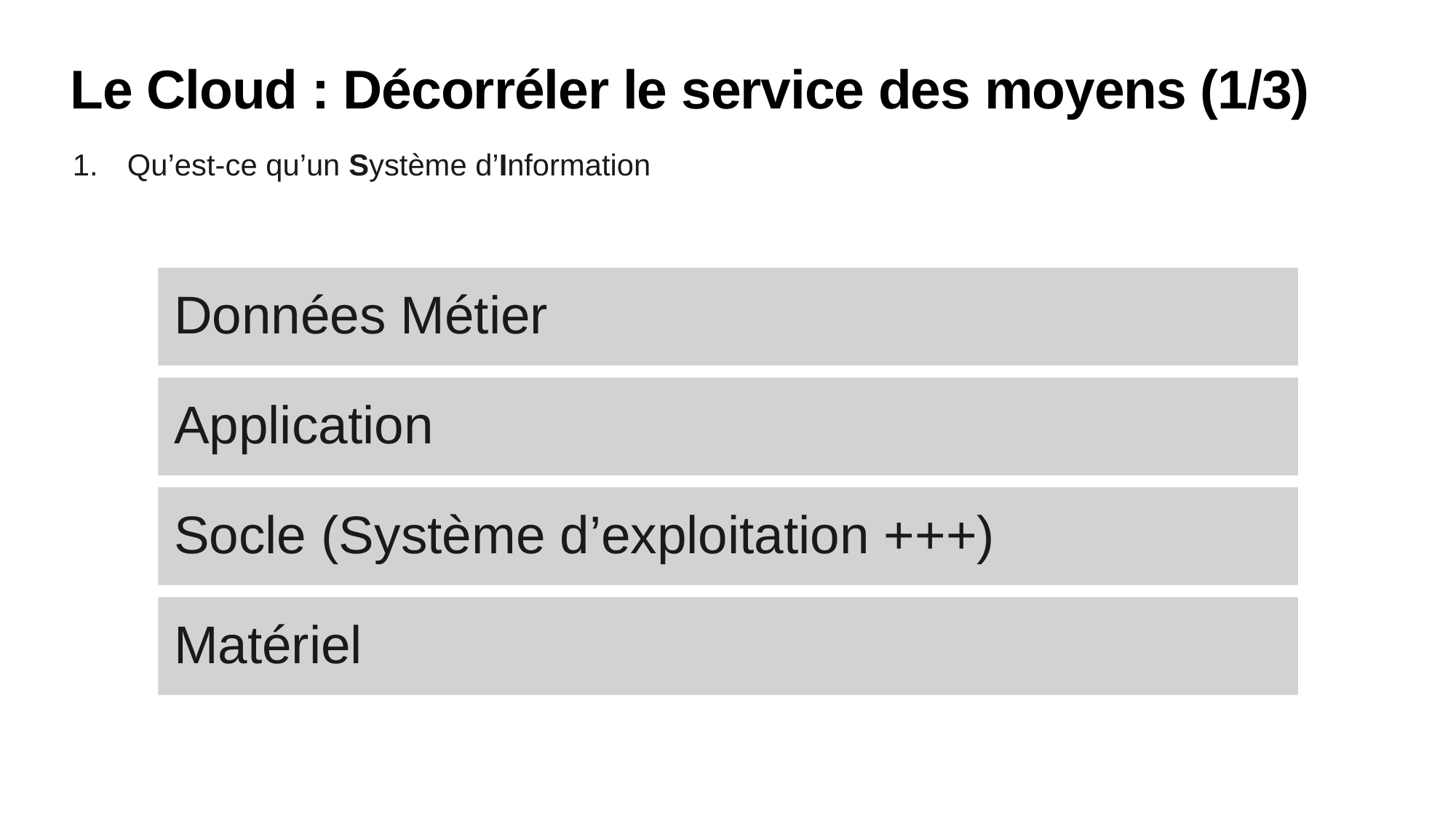

# Le Cloud : Décorréler le service des moyens (1/3)
Qu’est-ce qu’un Système d’Information
Données Métier
Application
Socle (Système d’exploitation +++)
Matériel